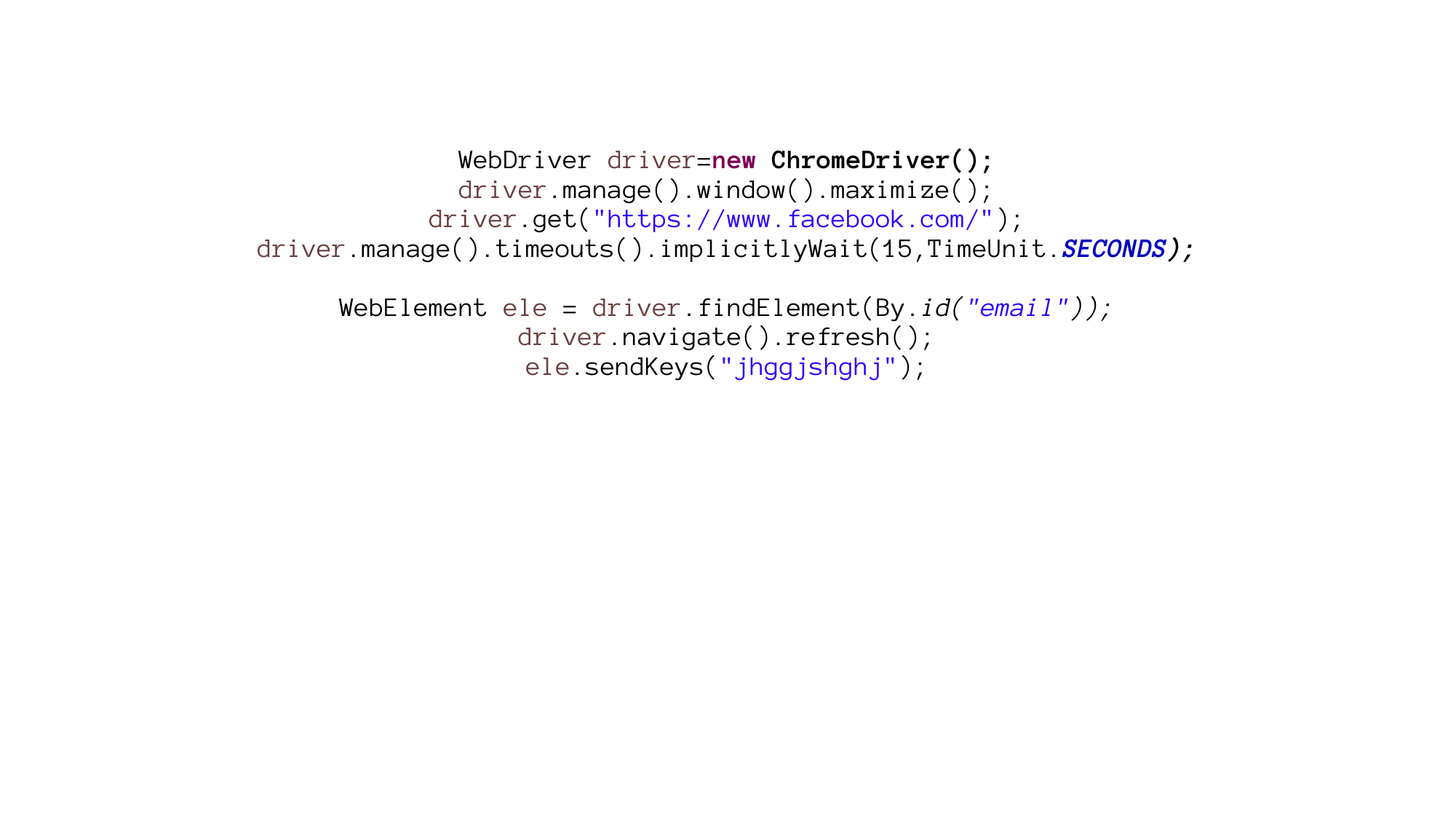

# WebDriver driver=new ChromeDriver(); driver.manage().window().maximize(); driver.get("https://www.facebook.com/"); driver.manage().timeouts().implicitlyWait(15,TimeUnit.SECONDS); WebElement ele = driver.findElement(By.id("email")); driver.navigate().refresh(); ele.sendKeys("jhggjshghj");